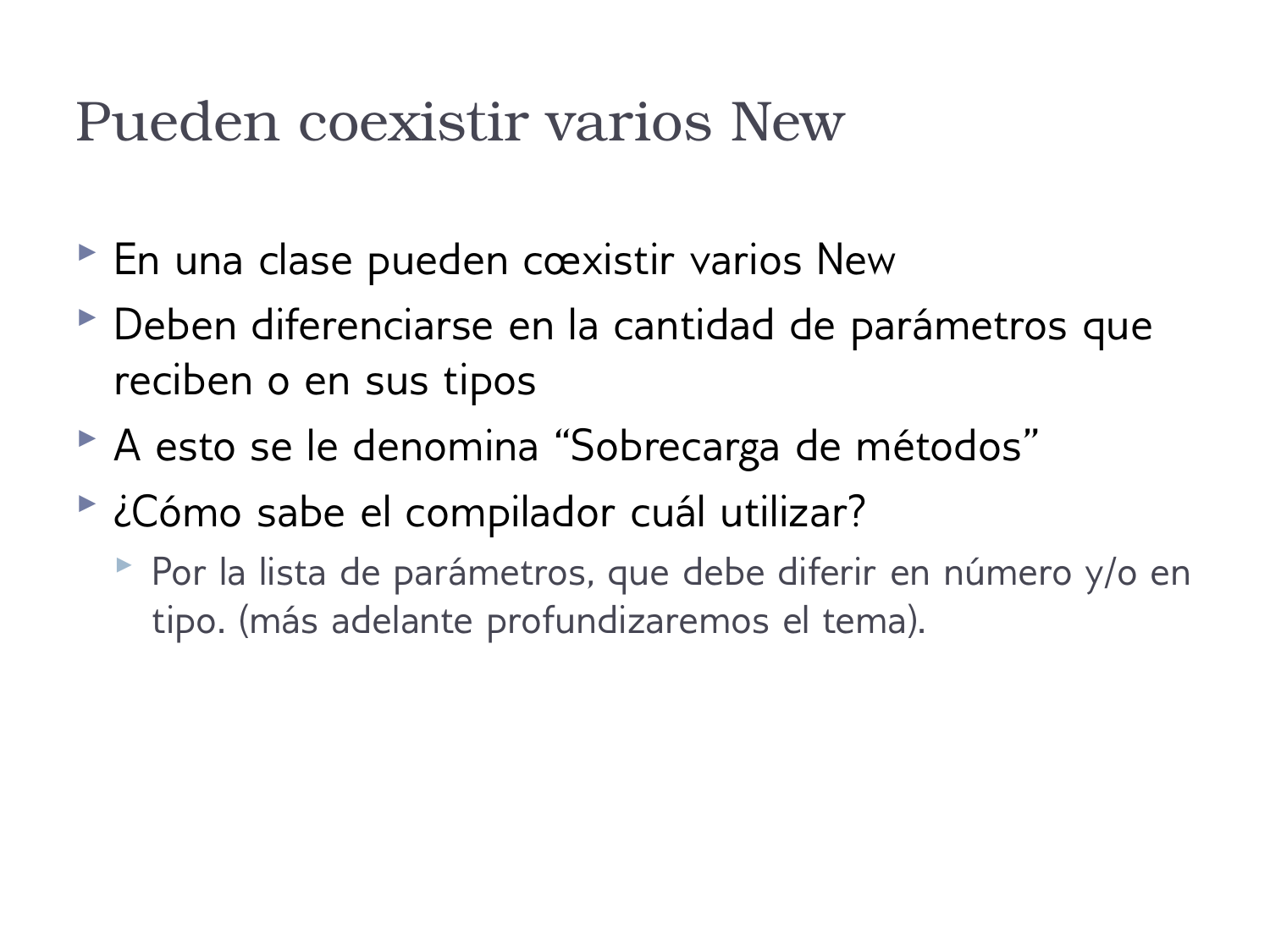

# Pueden coexistir varios New
En una clase pueden coexistir varios New
Deben diferenciarse en la cantidad de parámetros que reciben o en sus tipos
A esto se le denomina “Sobrecarga de métodos”
¿Cómo sabe el compilador cuál utilizar?
Por la lista de parámetros, que debe diferir en número y/o en tipo. (más adelante profundizaremos el tema).